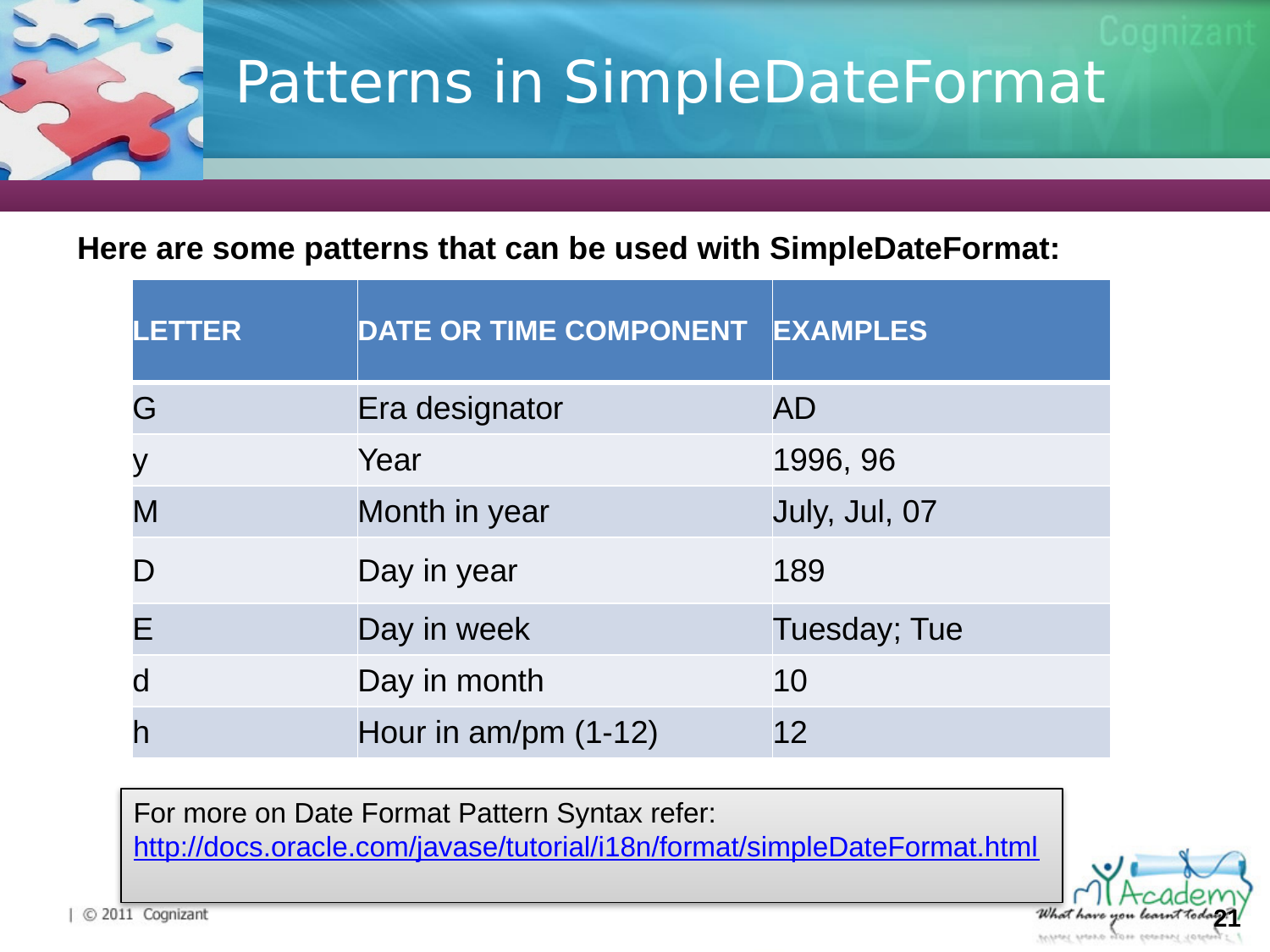

# Patterns in SimpleDateFormat
Here are some patterns that can be used with SimpleDateFormat:
| LETTER | DATE OR TIME COMPONENT | EXAMPLES |
| --- | --- | --- |
| G | Era designator | AD |
| y | Year | 1996, 96 |
| M | Month in year | July, Jul, 07 |
| D | Day in year | 189 |
| E | Day in week | Tuesday; Tue |
| d | Day in month | 10 |
| h | Hour in am/pm (1-12) | 12 |
For more on Date Format Pattern Syntax refer:
http://docs.oracle.com/javase/tutorial/i18n/format/simpleDateFormat.html

21